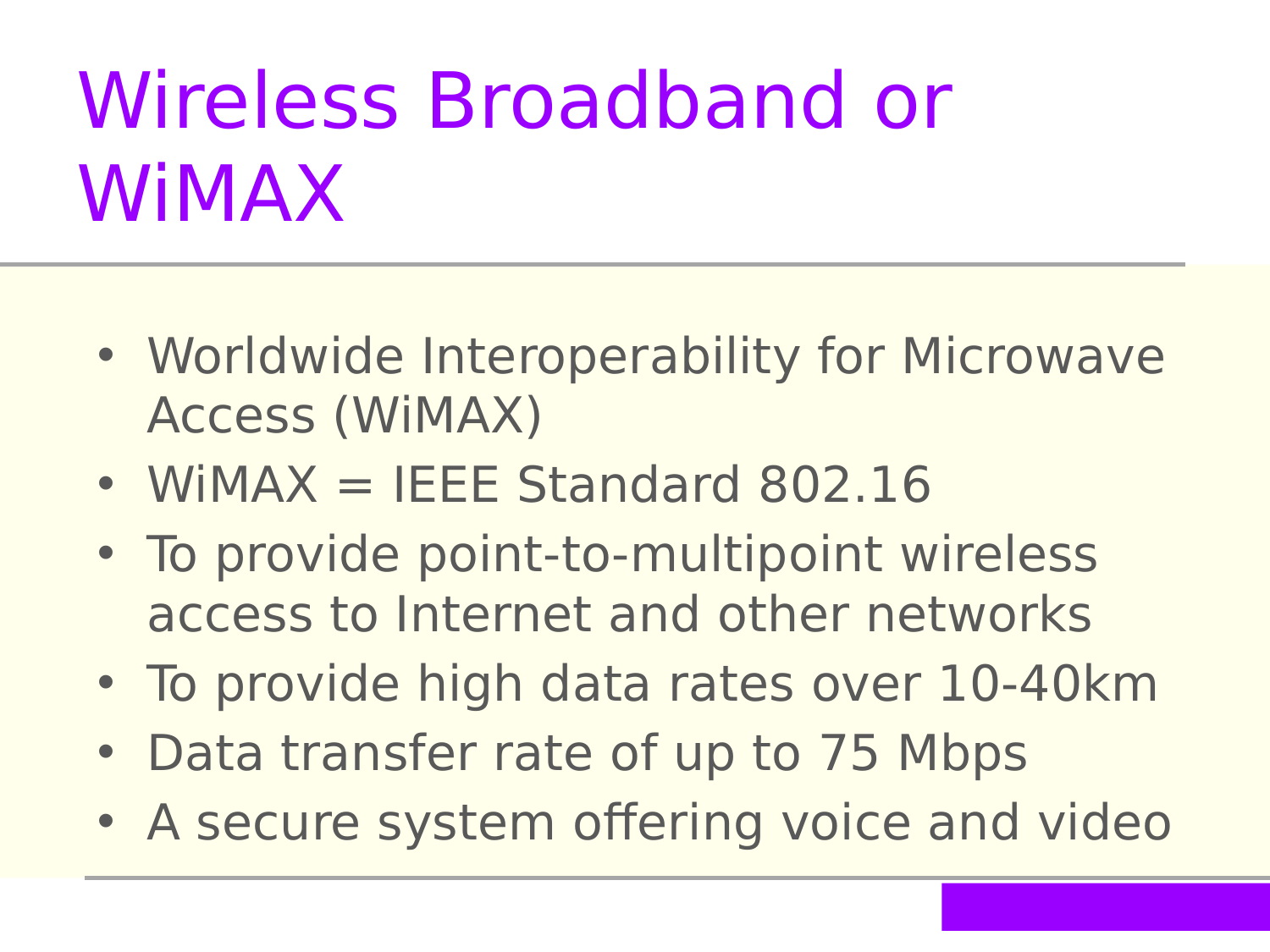

Wireless Broadband or WiMAX
Worldwide Interoperability for Microwave Access (WiMAX)
WiMAX = IEEE Standard 802.16
To provide point-to-multipoint wireless access to Internet and other networks
To provide high data rates over 10-40km
Data transfer rate of up to 75 Mbps
A secure system offering voice and video